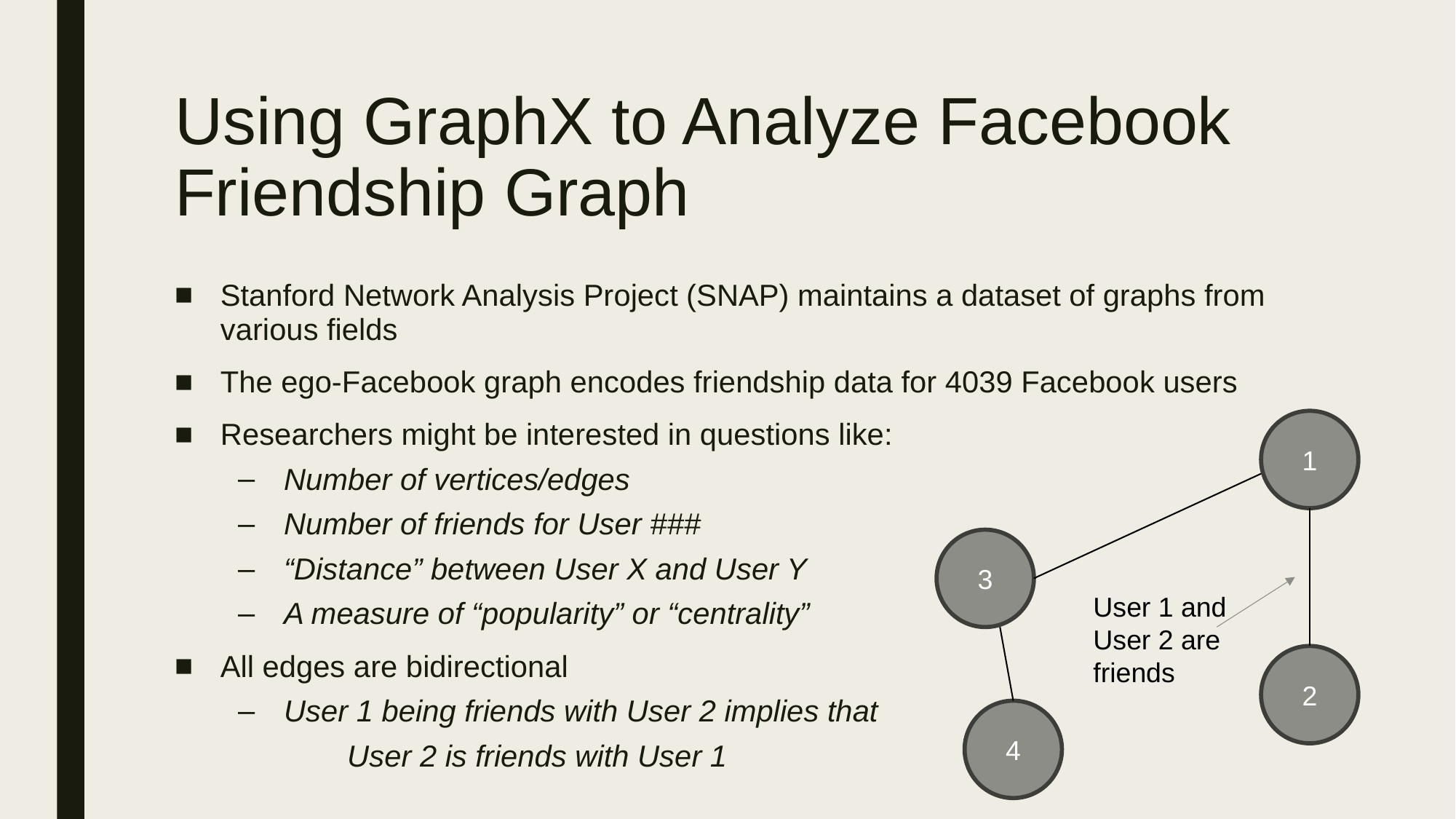

# Using GraphX to Analyze Facebook Friendship Graph
Stanford Network Analysis Project (SNAP) maintains a dataset of graphs from various fields
The ego-Facebook graph encodes friendship data for 4039 Facebook users
Researchers might be interested in questions like:
Number of vertices/edges
Number of friends for User ###
“Distance” between User X and User Y
A measure of “popularity” or “centrality”
All edges are bidirectional
User 1 being friends with User 2 implies that
	User 2 is friends with User 1

1
3
User 1 and User 2 are friends
2
4